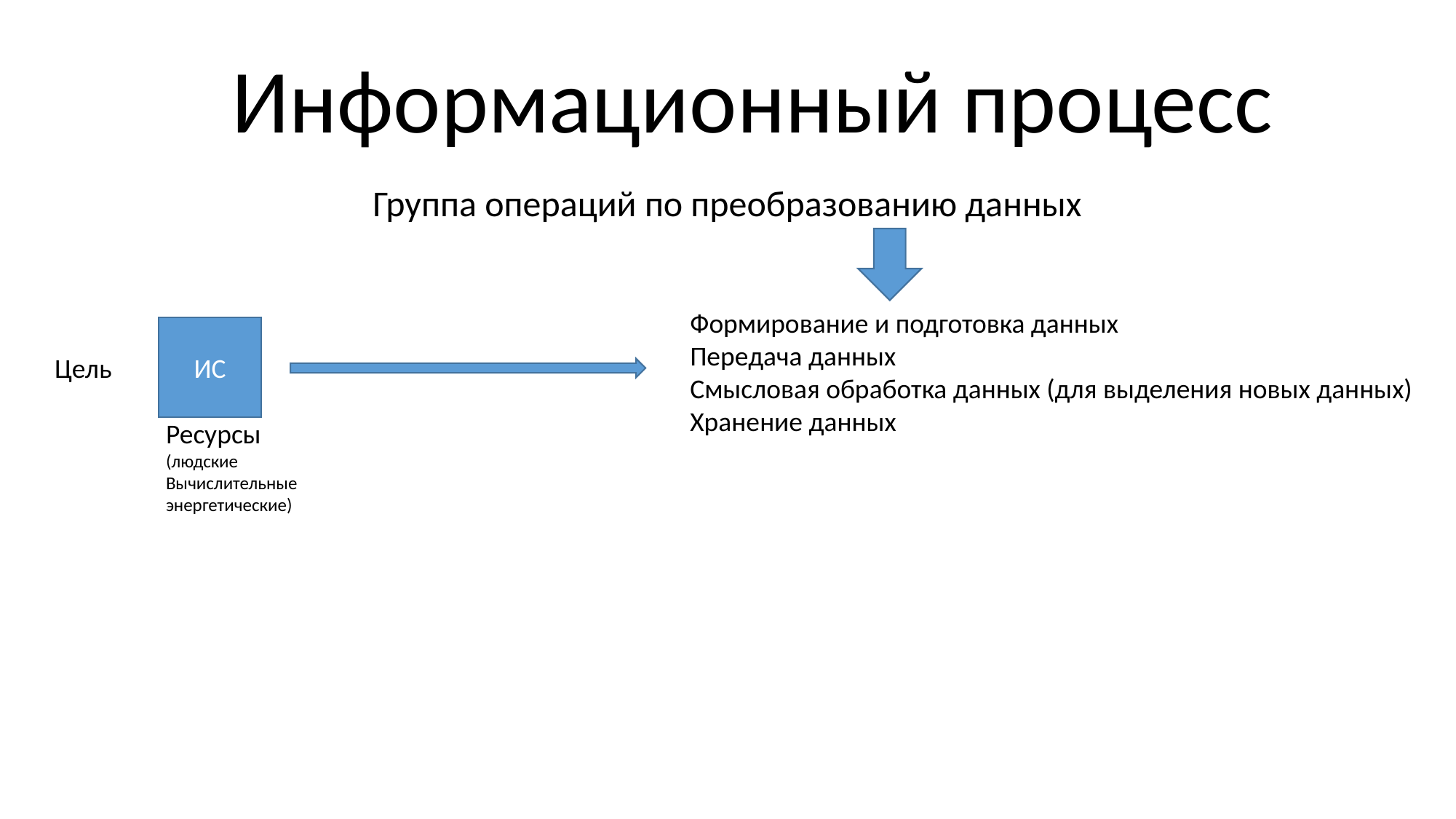

# Информационный процесс
Группа операций по преобразованию данных

Формирование и подготовка данных
Передача данных
Смысловая обработка данных (для выделения новых данных)
Хранение данных

ИС
Цель

Ресурсы
(людские
Вычислительные
энергетические)